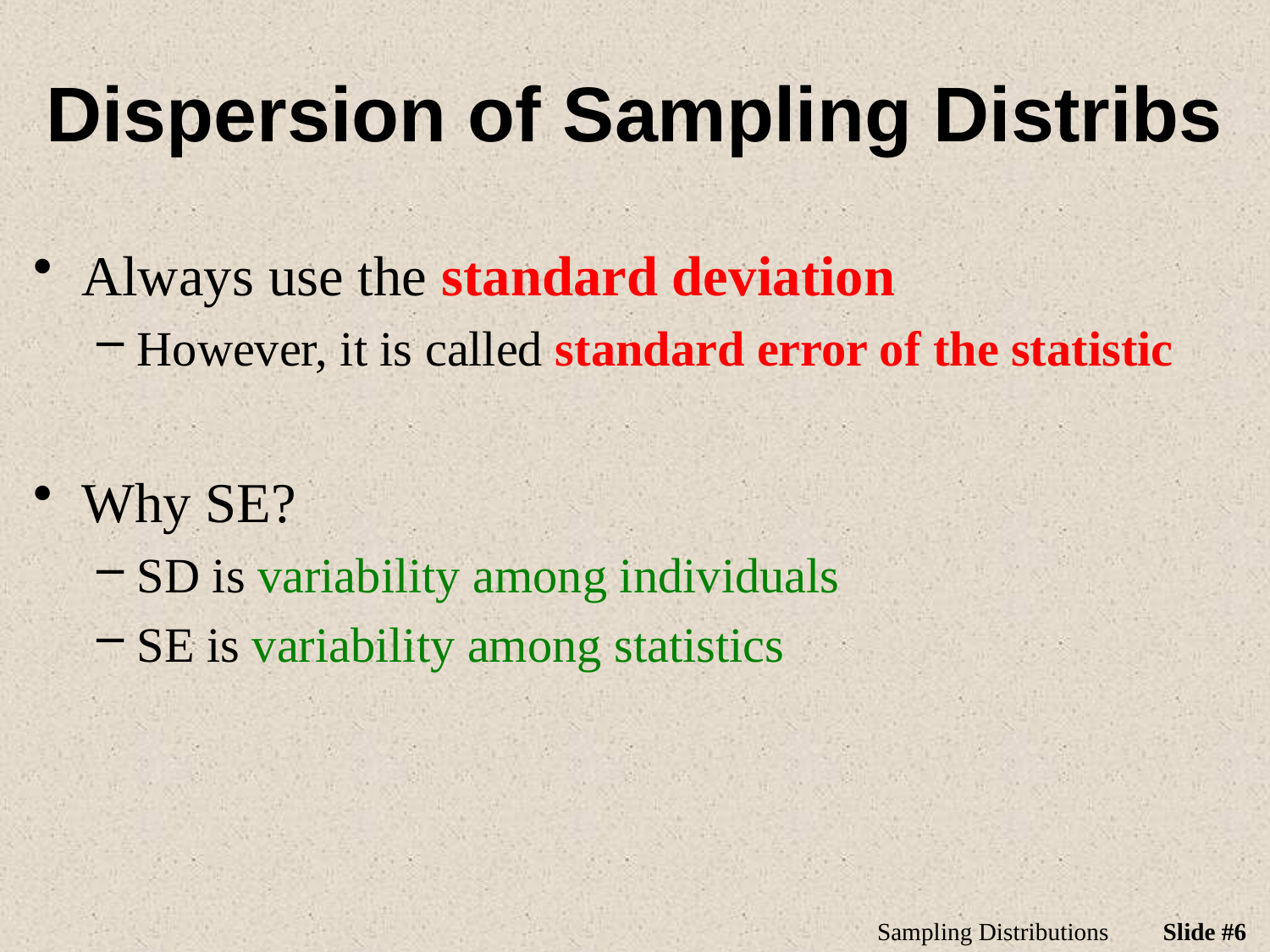

# Dispersion of Sampling Distribs
Always use the standard deviation
However, it is called standard error of the statistic

Why SE?
SD is variability among individuals
SE is variability among statistics
Sampling Distributions
Slide #6